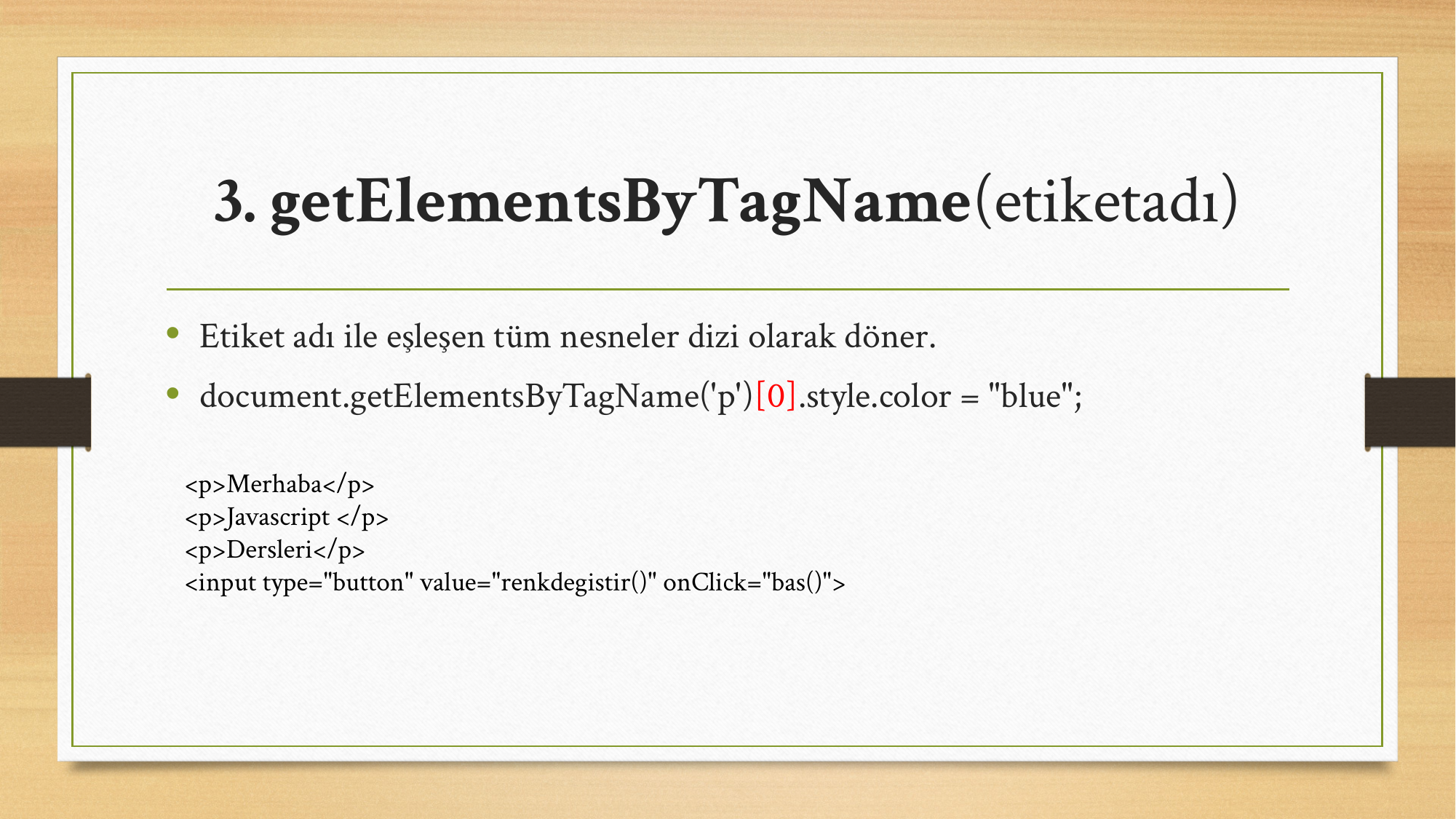

# 3. getElementsByTagName(etiketadı)
Etiket adı ile eşleşen tüm nesneler dizi olarak döner.
document.getElementsByTagName('p')[0].style.color = "blue";

<p>Merhaba</p>
<p>Javascript </p>
<p>Dersleri</p>
<input type="button" value="renkdegistir()" onClick="bas()">